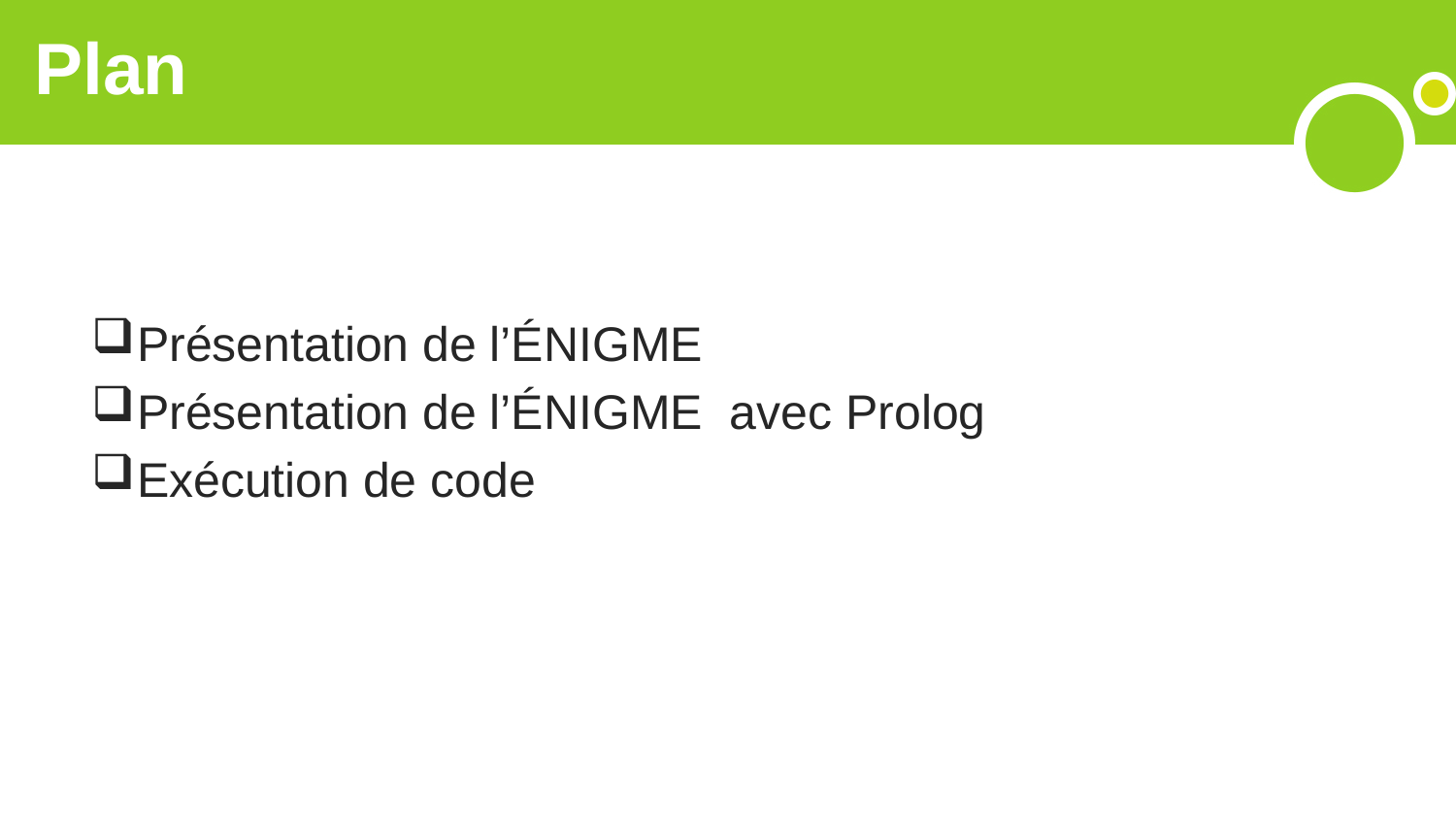

# Plan
Présentation de l’ÉNIGME
Présentation de l’ÉNIGME  avec Prolog
Exécution de code